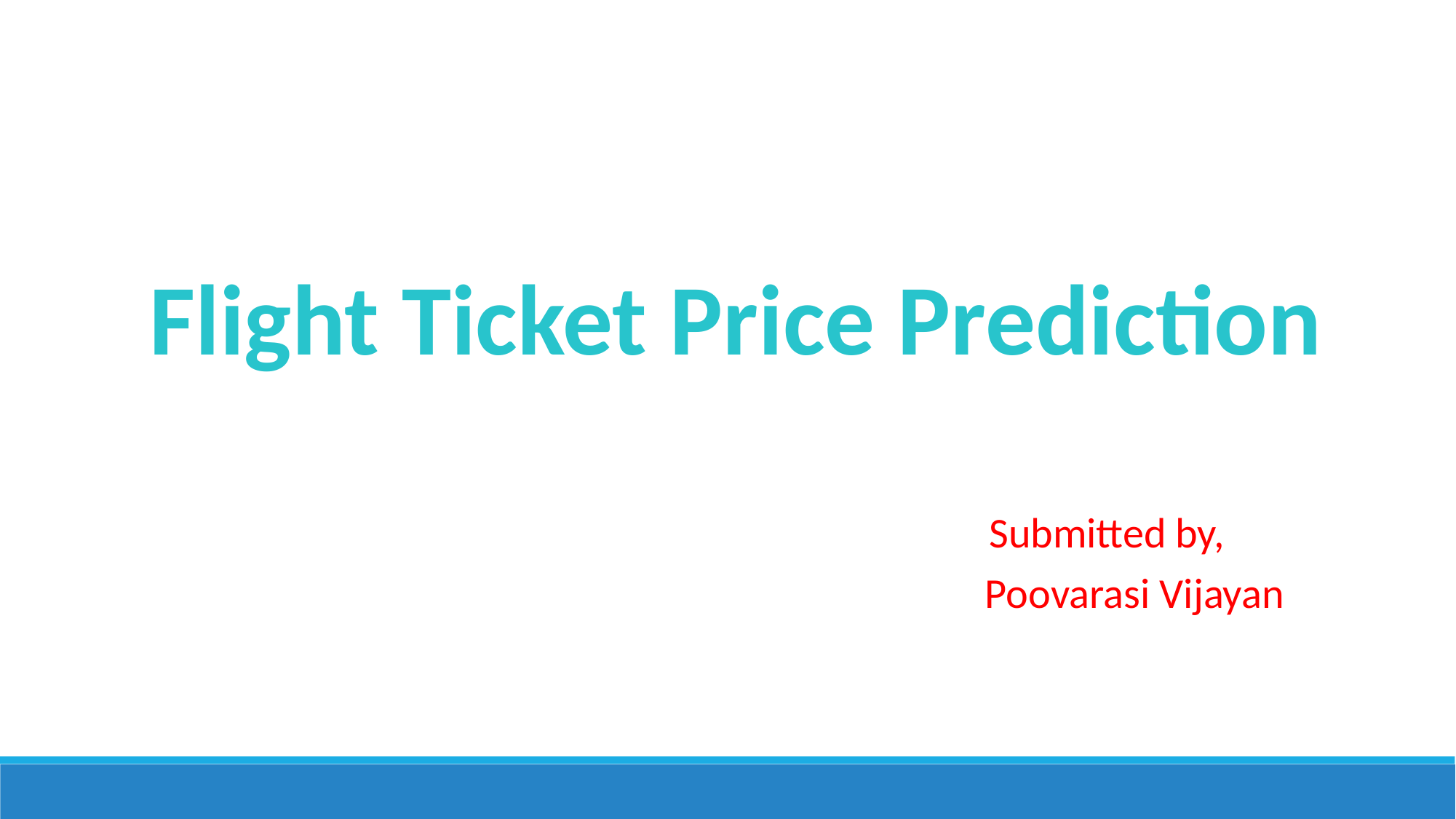

Flight Ticket Price Prediction
Submitted by,
Poovarasi Vijayan